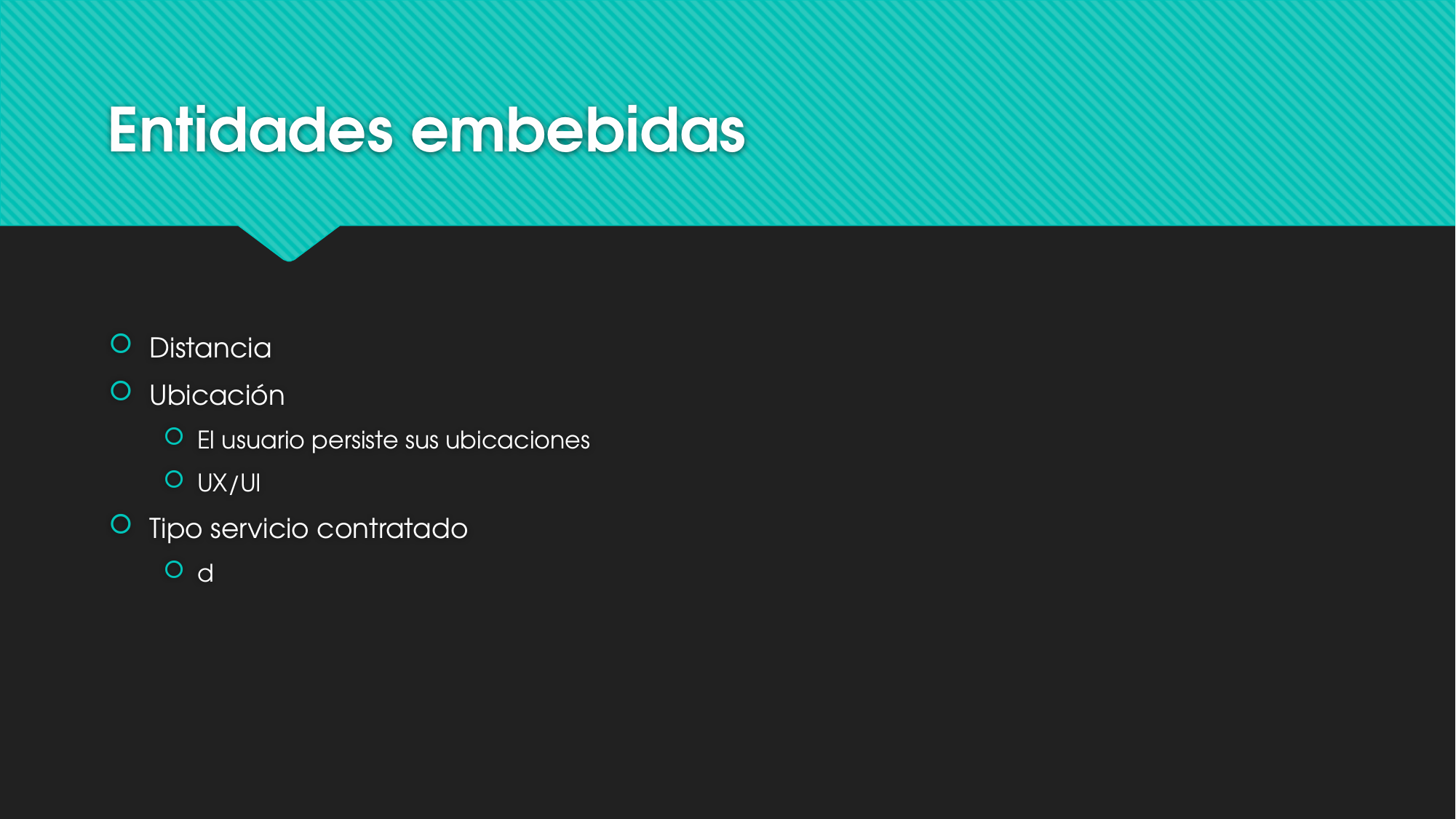

# Entidades embebidas
Distancia
Ubicación
El usuario persiste sus ubicaciones
UX/UI
Tipo servicio contratado
d